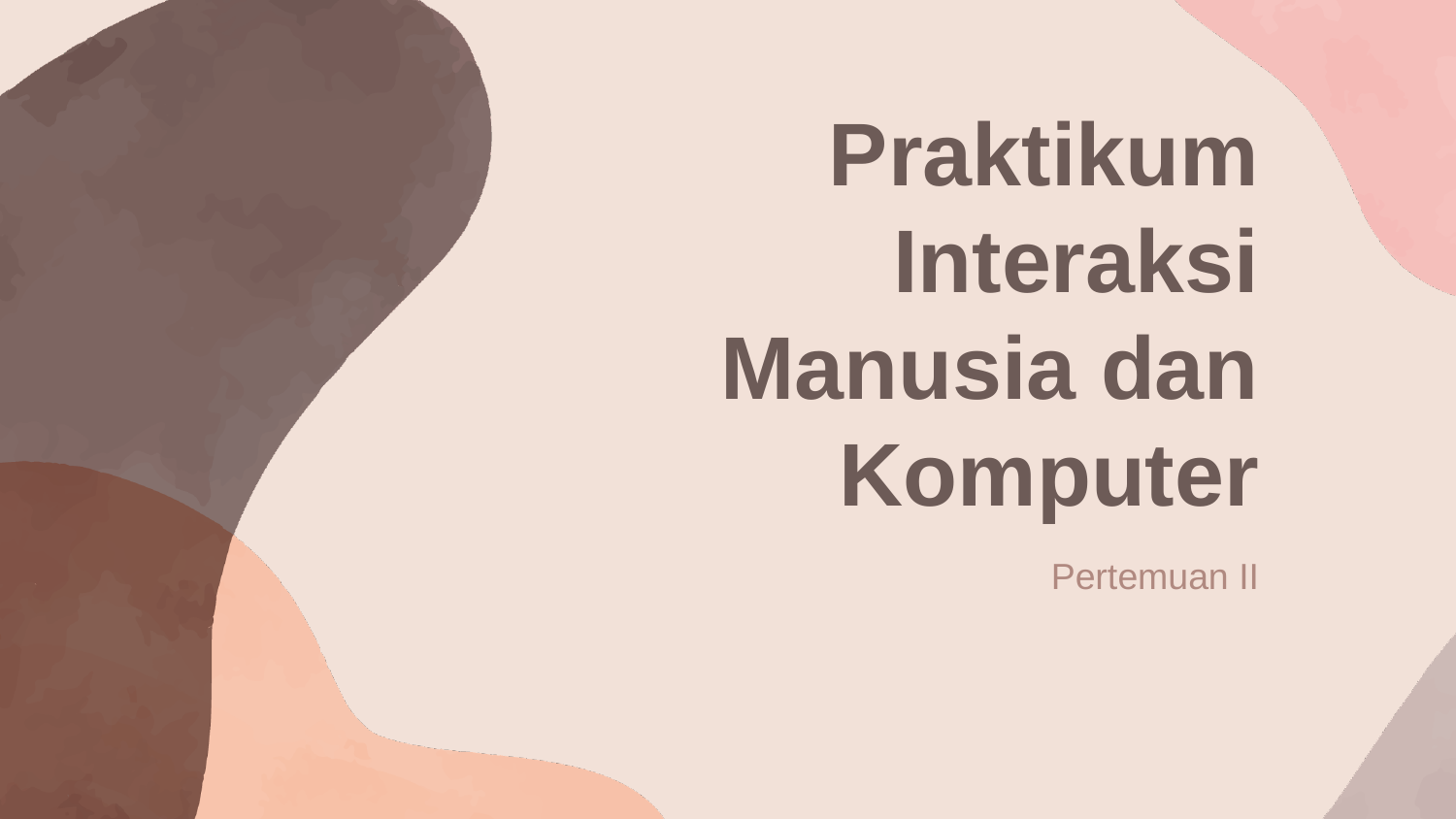

# Praktikum Interaksi Manusia dan Komputer
Pertemuan II